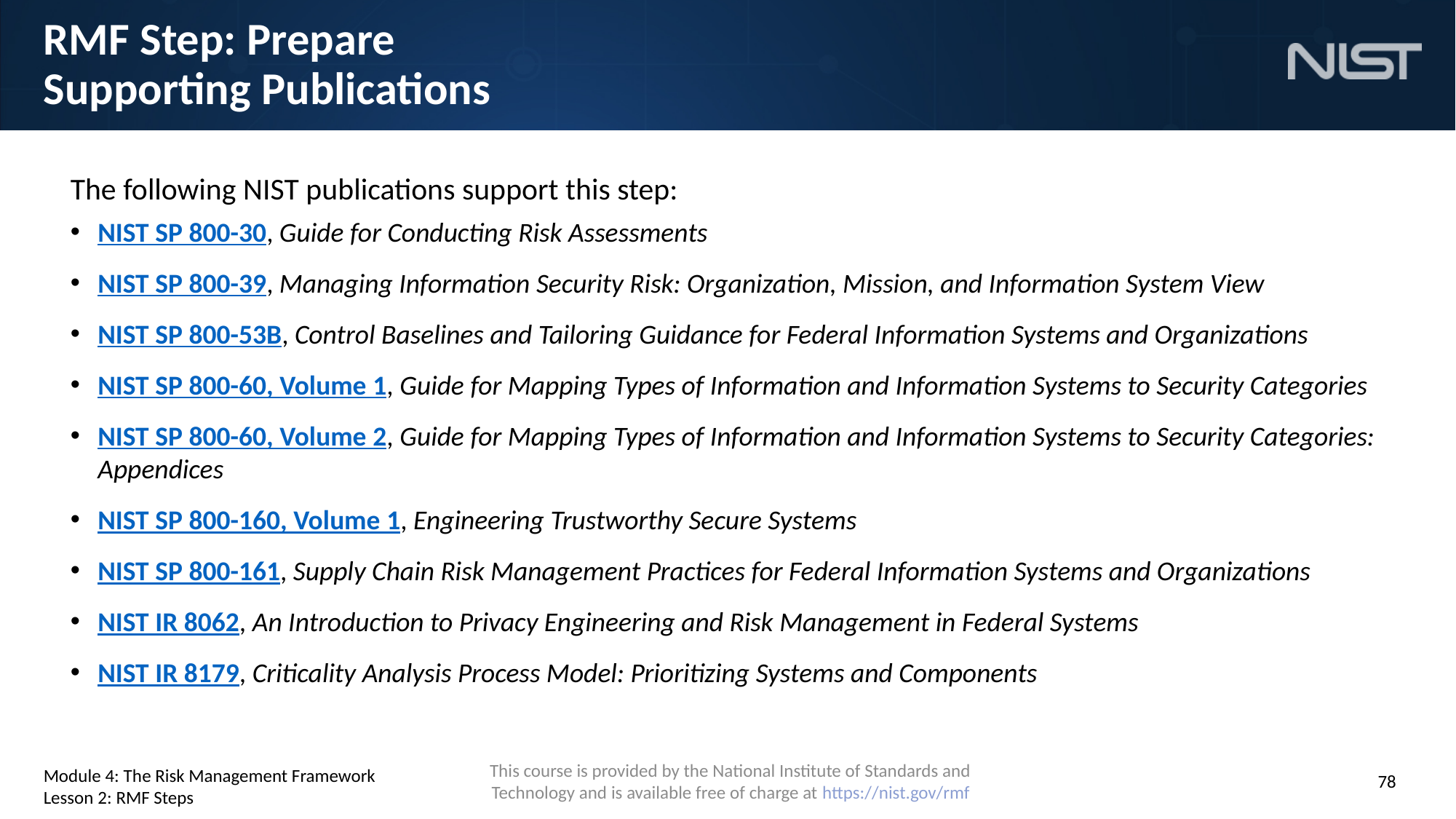

# RMF Step: Prepare Supporting Publications
The following NIST publications support this step:
NIST SP 800-30, Guide for Conducting Risk Assessments
NIST SP 800-39, Managing Information Security Risk: Organization, Mission, and Information System View
NIST SP 800-53B, Control Baselines and Tailoring Guidance for Federal Information Systems and Organizations
NIST SP 800-60, Volume 1, Guide for Mapping Types of Information and Information Systems to Security Categories
NIST SP 800-60, Volume 2, Guide for Mapping Types of Information and Information Systems to Security Categories: Appendices
NIST SP 800-160, Volume 1, Engineering Trustworthy Secure Systems
NIST SP 800-161, Supply Chain Risk Management Practices for Federal Information Systems and Organizations
NIST IR 8062, An Introduction to Privacy Engineering and Risk Management in Federal Systems
NIST IR 8179, Criticality Analysis Process Model: Prioritizing Systems and Components
Module 4: The Risk Management Framework
Lesson 2: RMF Steps
78